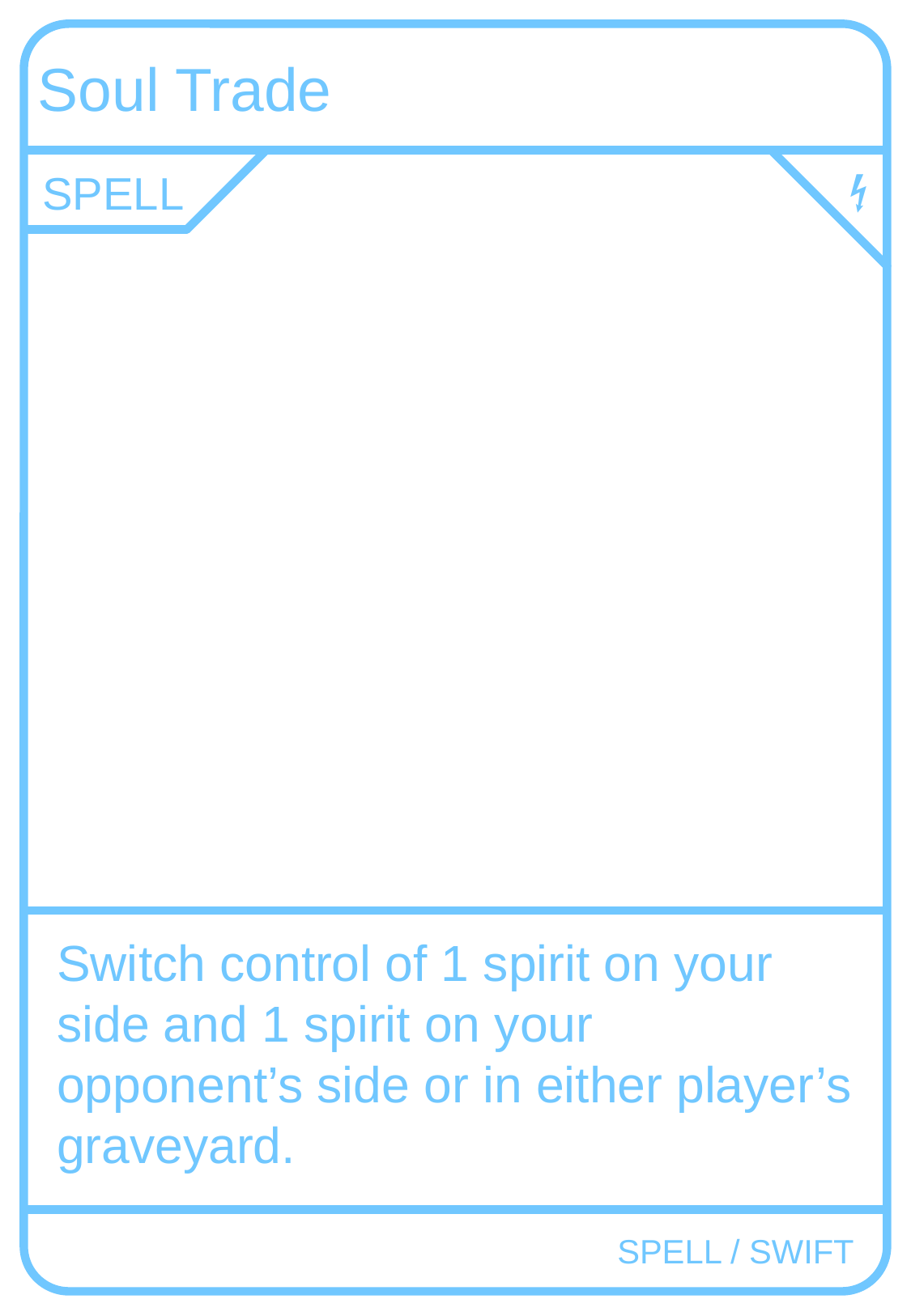

Soul Trade
SPELL
⚡
Switch control of 1 spirit on your side and 1 spirit on your opponent’s side or in either player’s graveyard.
SPELL / SWIFT